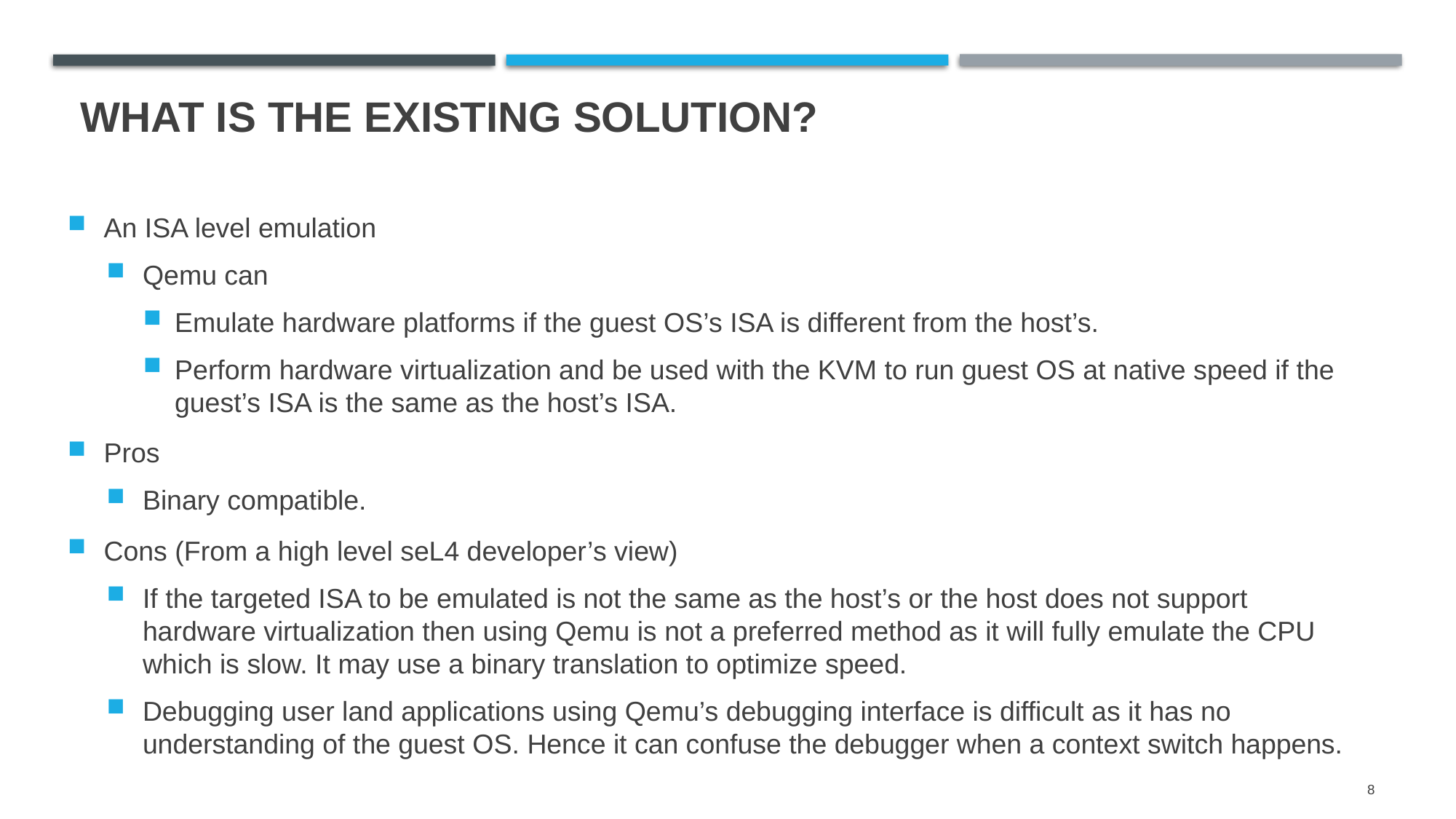

# What is the existing solution?
An ISA level emulation
Qemu can
Emulate hardware platforms if the guest OS’s ISA is different from the host’s.
Perform hardware virtualization and be used with the KVM to run guest OS at native speed if the guest’s ISA is the same as the host’s ISA.
Pros
Binary compatible.
Cons (From a high level seL4 developer’s view)
If the targeted ISA to be emulated is not the same as the host’s or the host does not support hardware virtualization then using Qemu is not a preferred method as it will fully emulate the CPU which is slow. It may use a binary translation to optimize speed.
Debugging user land applications using Qemu’s debugging interface is difficult as it has no understanding of the guest OS. Hence it can confuse the debugger when a context switch happens.
8